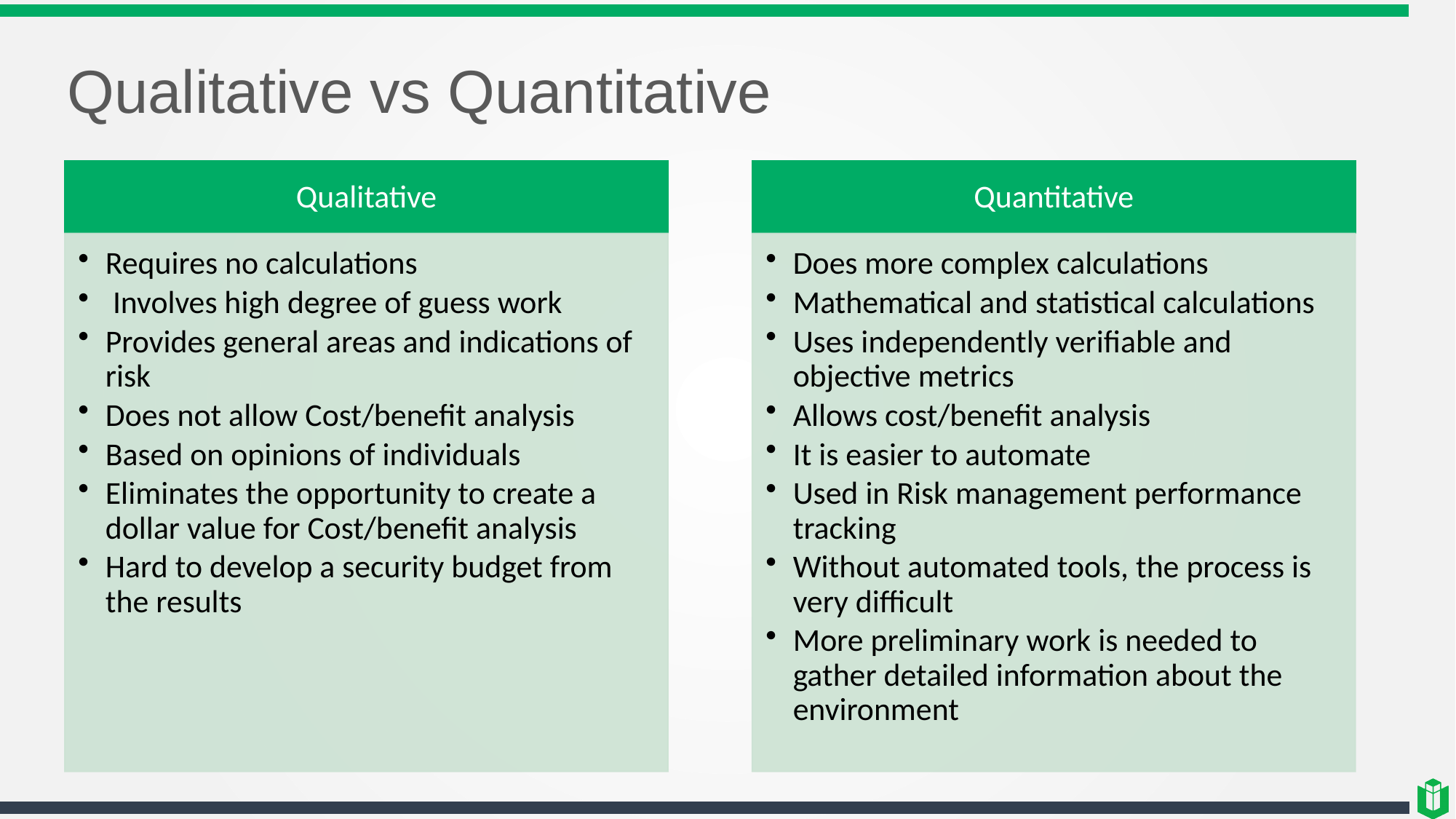

Qualitative vs Quantitative
Qualitative
Requires no calculations
 Involves high degree of guess work
Provides general areas and indications of risk
Does not allow Cost/benefit analysis
Based on opinions of individuals
Eliminates the opportunity to create a dollar value for Cost/benefit analysis
Hard to develop a security budget from the results
Quantitative
Does more complex calculations
Mathematical and statistical calculations
Uses independently verifiable and objective metrics
Allows cost/benefit analysis
It is easier to automate
Used in Risk management performance tracking
Without automated tools, the process is very difficult
More preliminary work is needed to gather detailed information about the environment